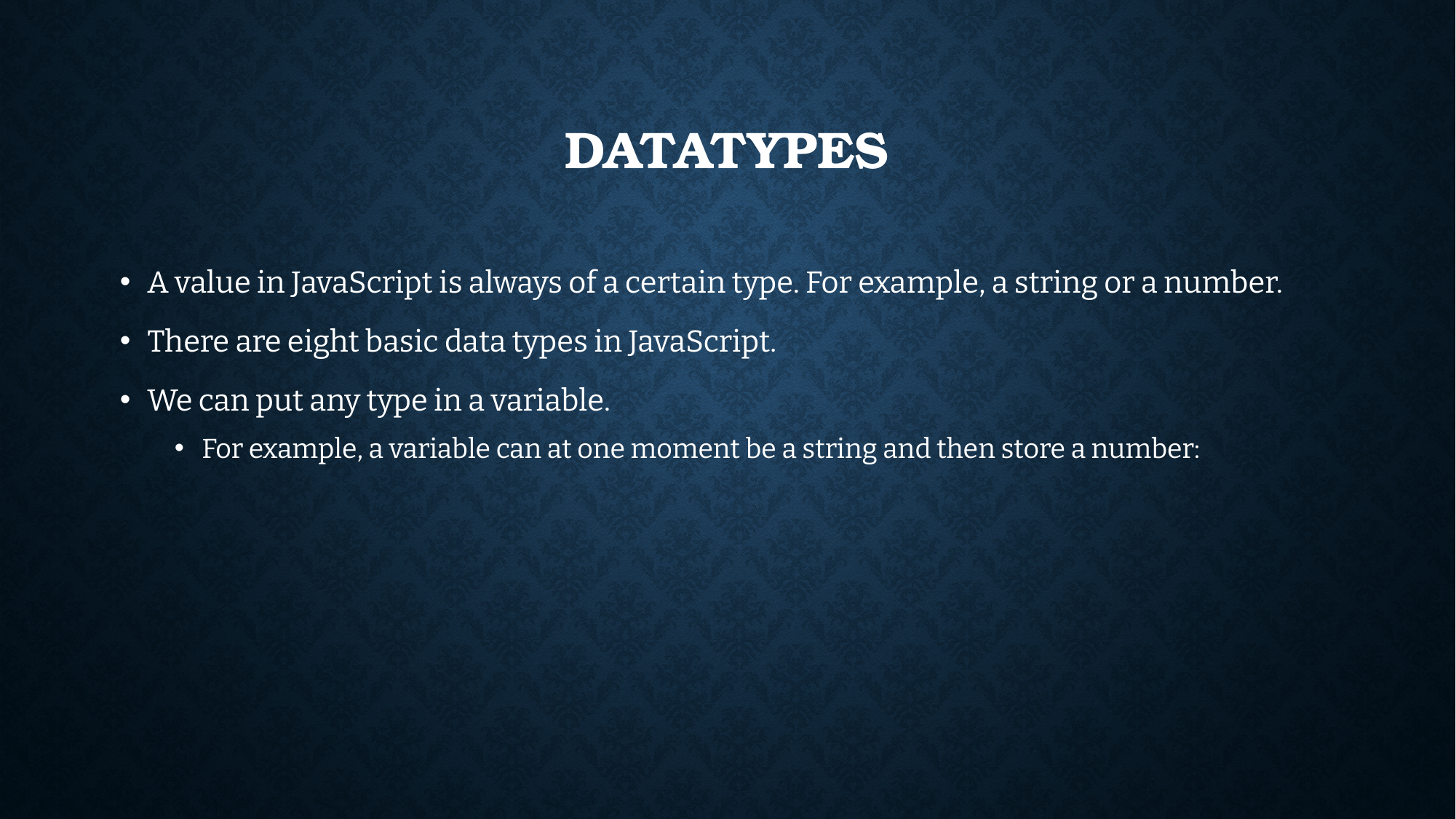

# Datatypes
A value in JavaScript is always of a certain type. For example, a string or a number.
There are eight basic data types in JavaScript.
We can put any type in a variable.
For example, a variable can at one moment be a string and then store a number: